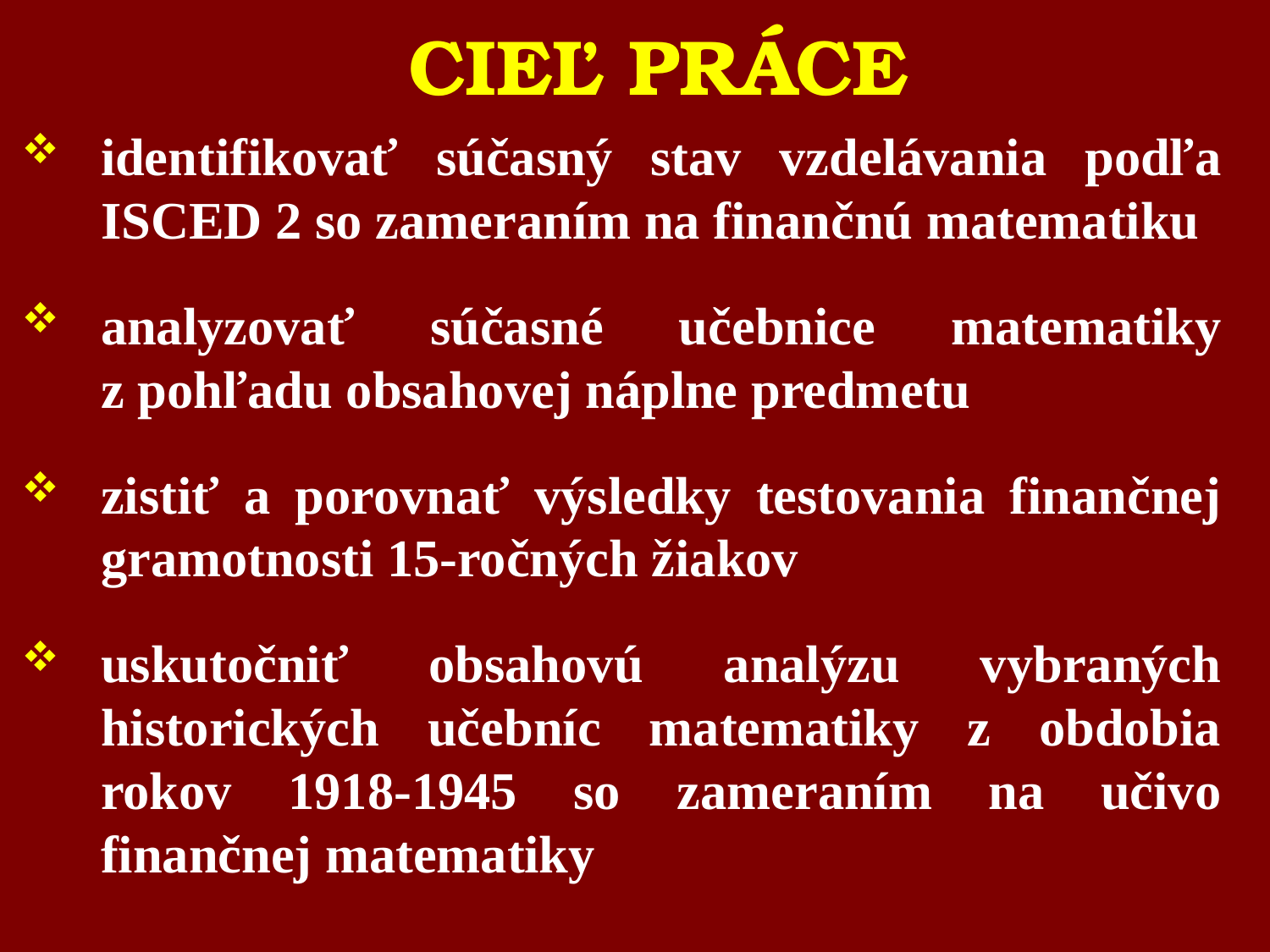

# Cieľ práce
identifikovať súčasný stav vzdelávania podľa ISCED 2 so zameraním na finančnú matematiku
analyzovať súčasné učebnice matematiky z pohľadu obsahovej náplne predmetu
zistiť a porovnať výsledky testovania finančnej gramotnosti 15-ročných žiakov
uskutočniť obsahovú analýzu vybraných historických učebníc matematiky z obdobia rokov 1918-1945 so zameraním na učivo finančnej matematiky